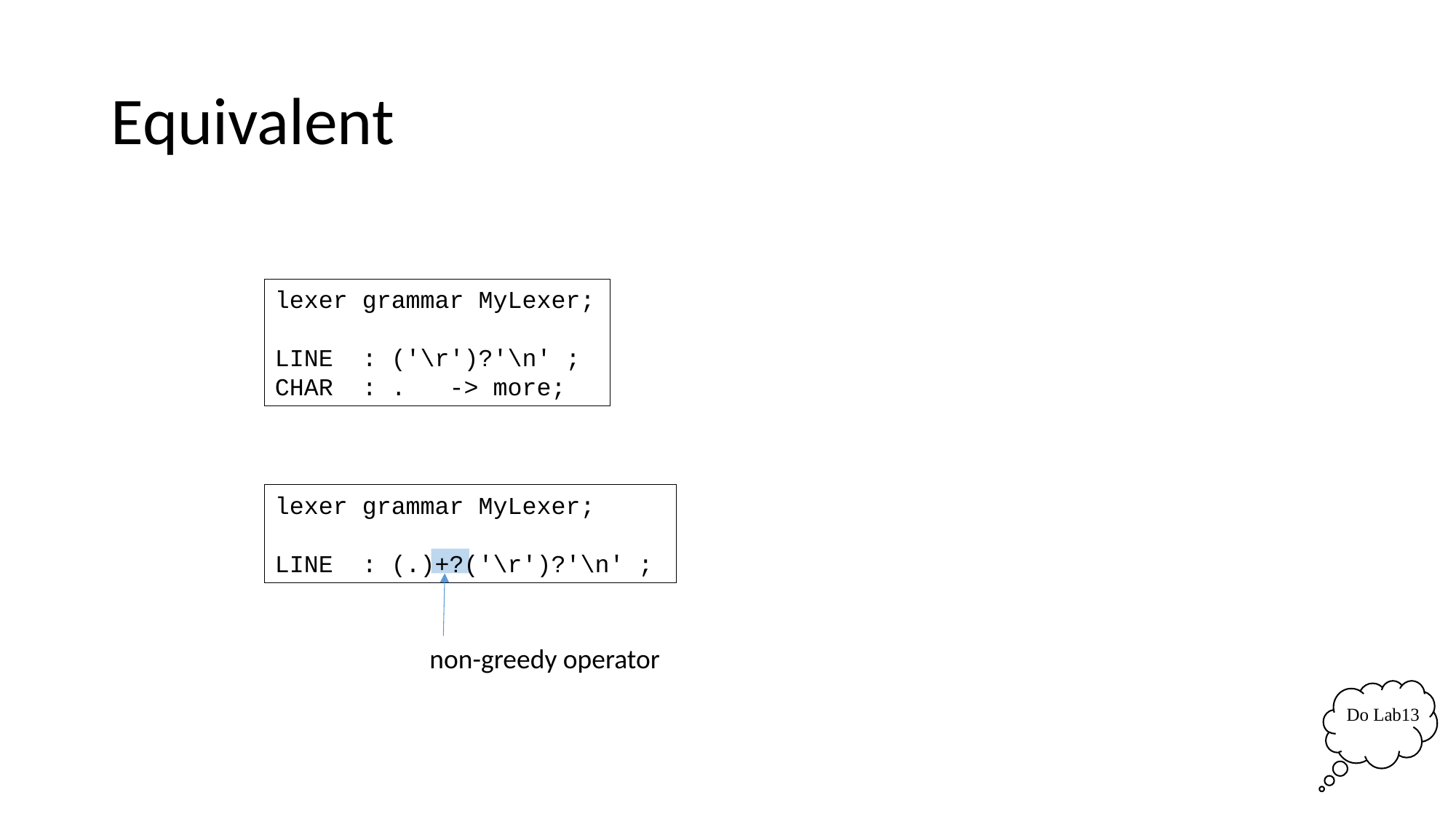

# Equivalent
lexer grammar MyLexer;

LINE  : ('\r')?'\n' ;
CHAR  : .   -> more;
lexer grammar MyLexer;

LINE  : (.)+?('\r')?'\n' ;

non-greedy operator

Do Lab13